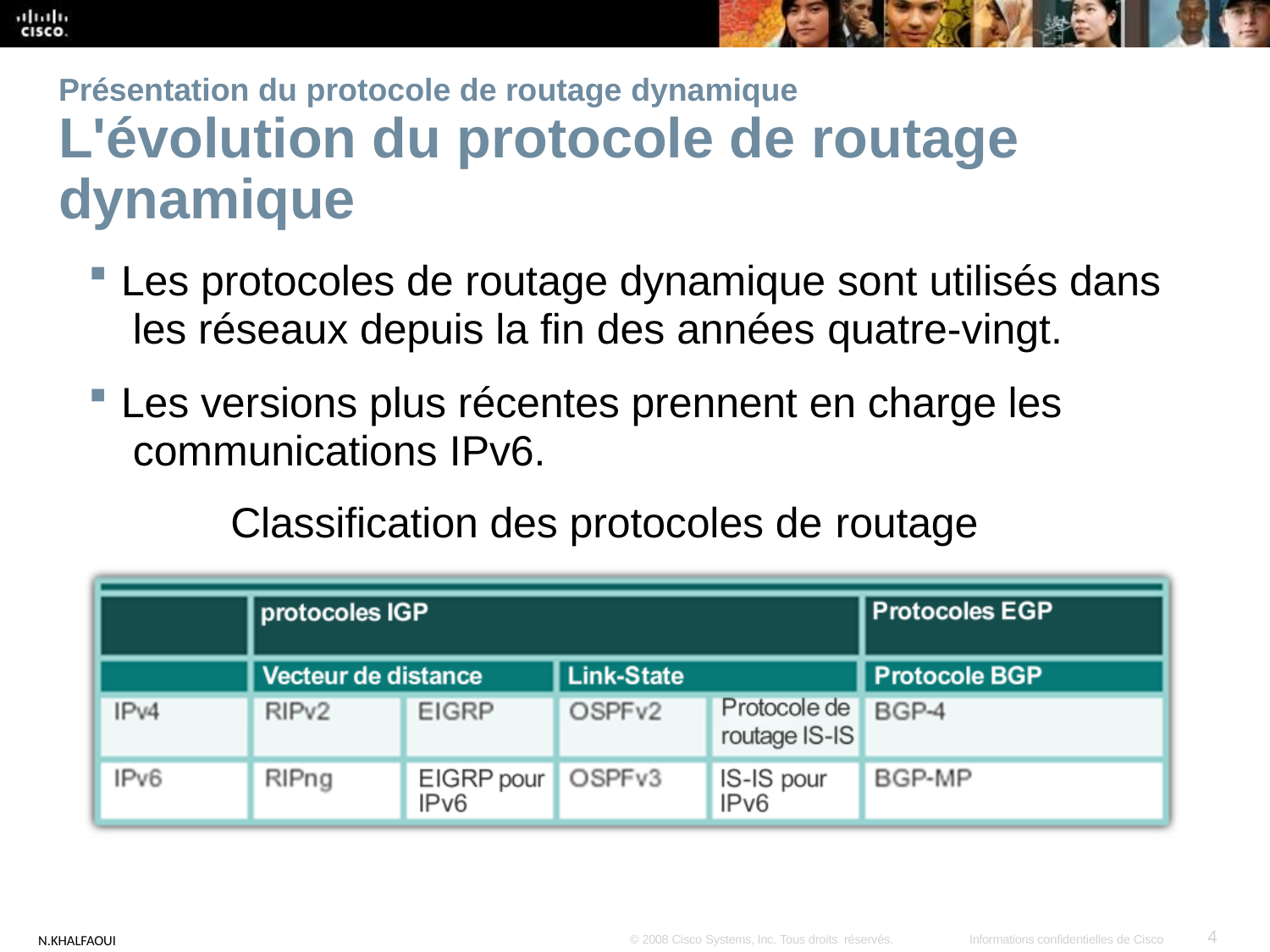

Présentation du protocole de routage dynamique
# L'évolution du protocole de routage  dynamique
Les protocoles de routage dynamique sont utilisés dans  les réseaux depuis la fin des années quatre-vingt.
Les versions plus récentes prennent en charge les  communications IPv6.
Classification des protocoles de routage

4
N.KHALFAOUI
© 2008 Cisco Systems, Inc. Tous droits réservés.
Informations confidentielles de Cisco